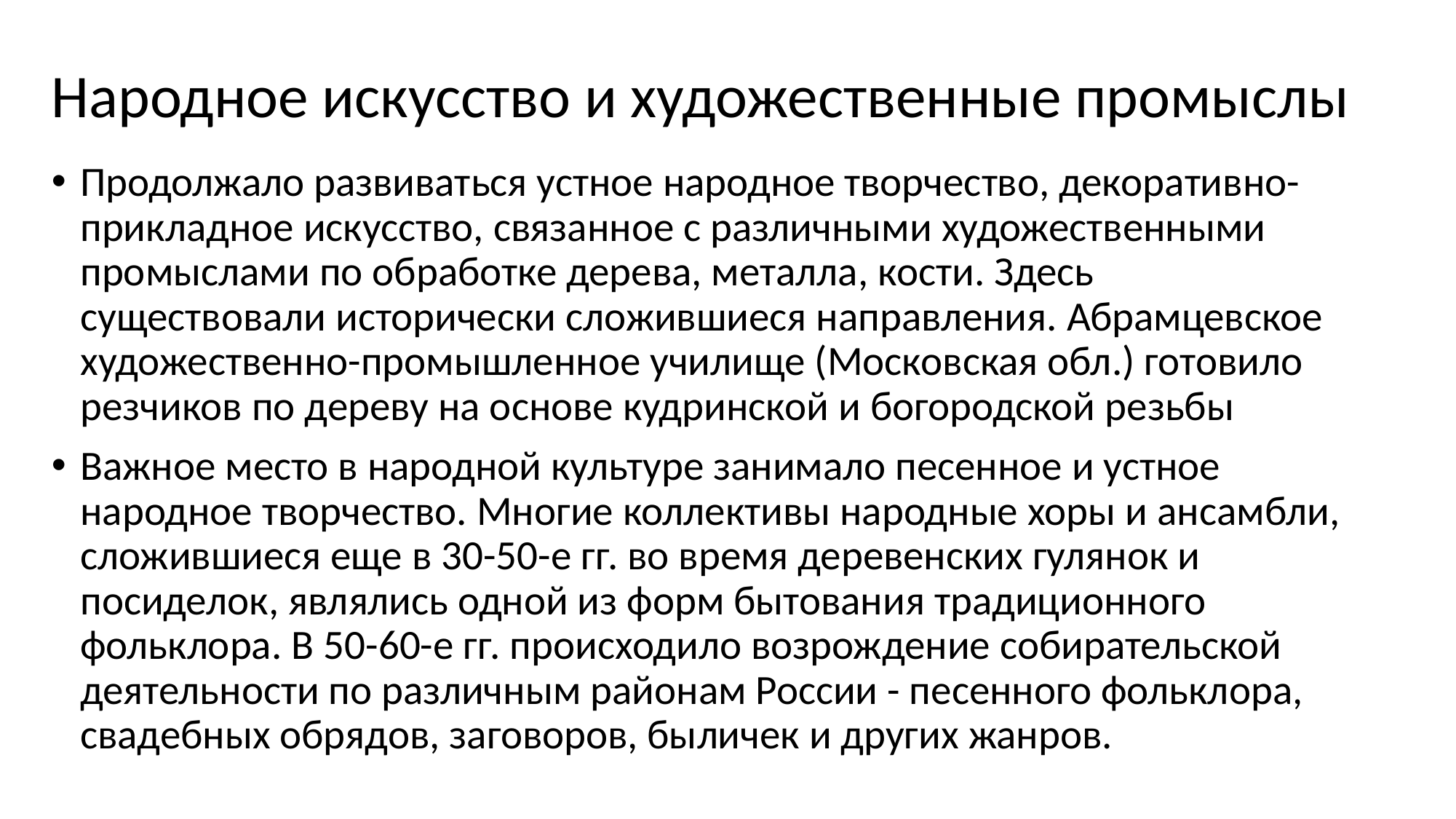

# Народное искусство и художественные промыслы
Продолжало развиваться устное народное творчество, декоративно-прикладное искусство, связанное с различными художественными промыслами по обработке дерева, металла, кости. Здесь существовали исторически сложившиеся направления. Абрамцевское художественно-промышленное училище (Московская обл.) готовило резчиков по дереву на основе кудринской и богородской резьбы
Важное место в народной культуре занимало песенное и устное народное творчество. Многие коллективы народные хоры и ансамбли, сложившиеся еще в 30-50-е гг. во время деревенских гулянок и посиделок, являлись одной из форм бытования традиционного фольклора. В 50-60-е гг. происходило возрождение собирательской деятельности по различным районам России - песенного фольклора, свадебных обрядов, заговоров, быличек и других жанров.